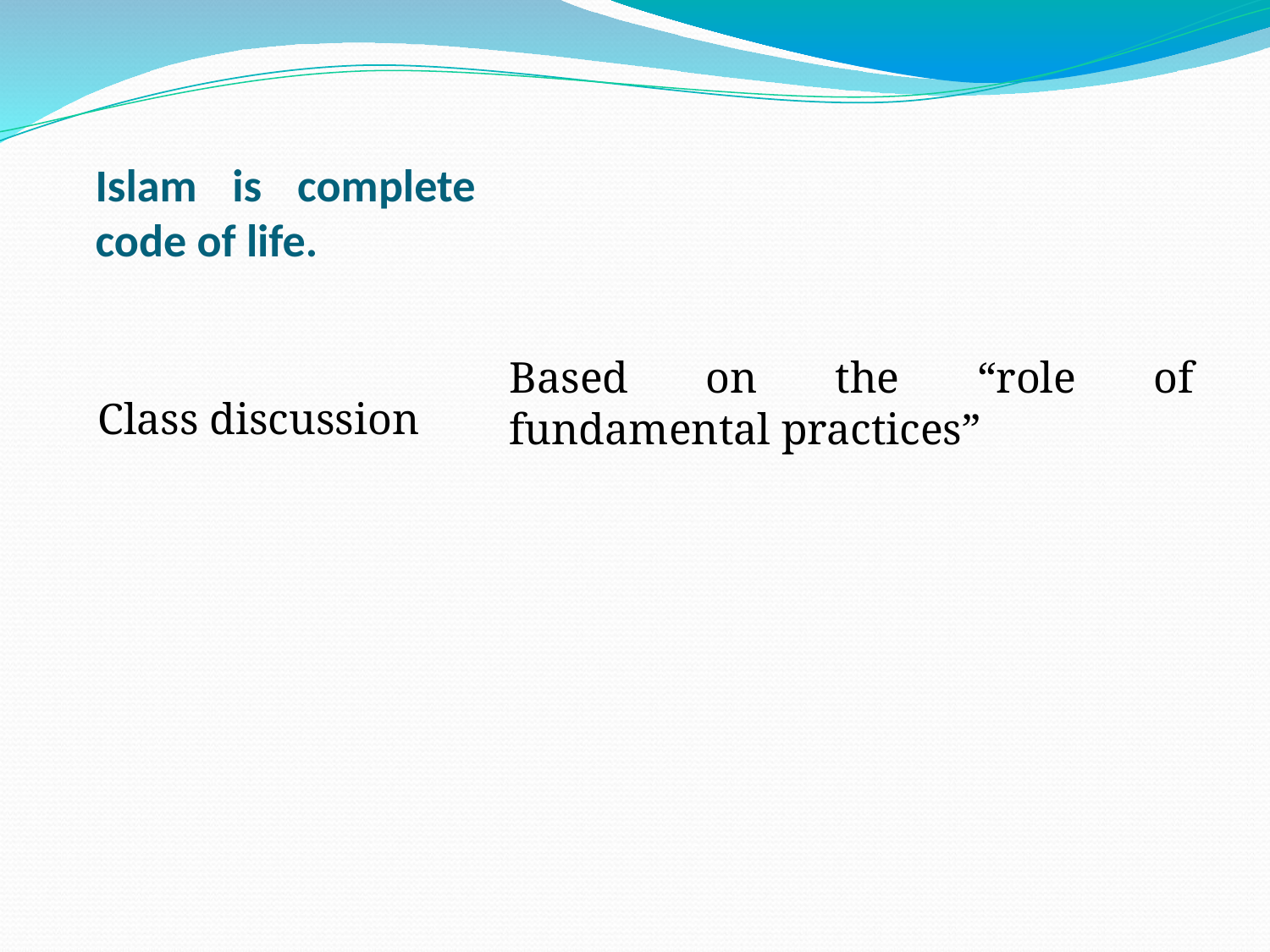

# Islam is complete code of life.

Based on the “role of fundamental practices”
Class discussion